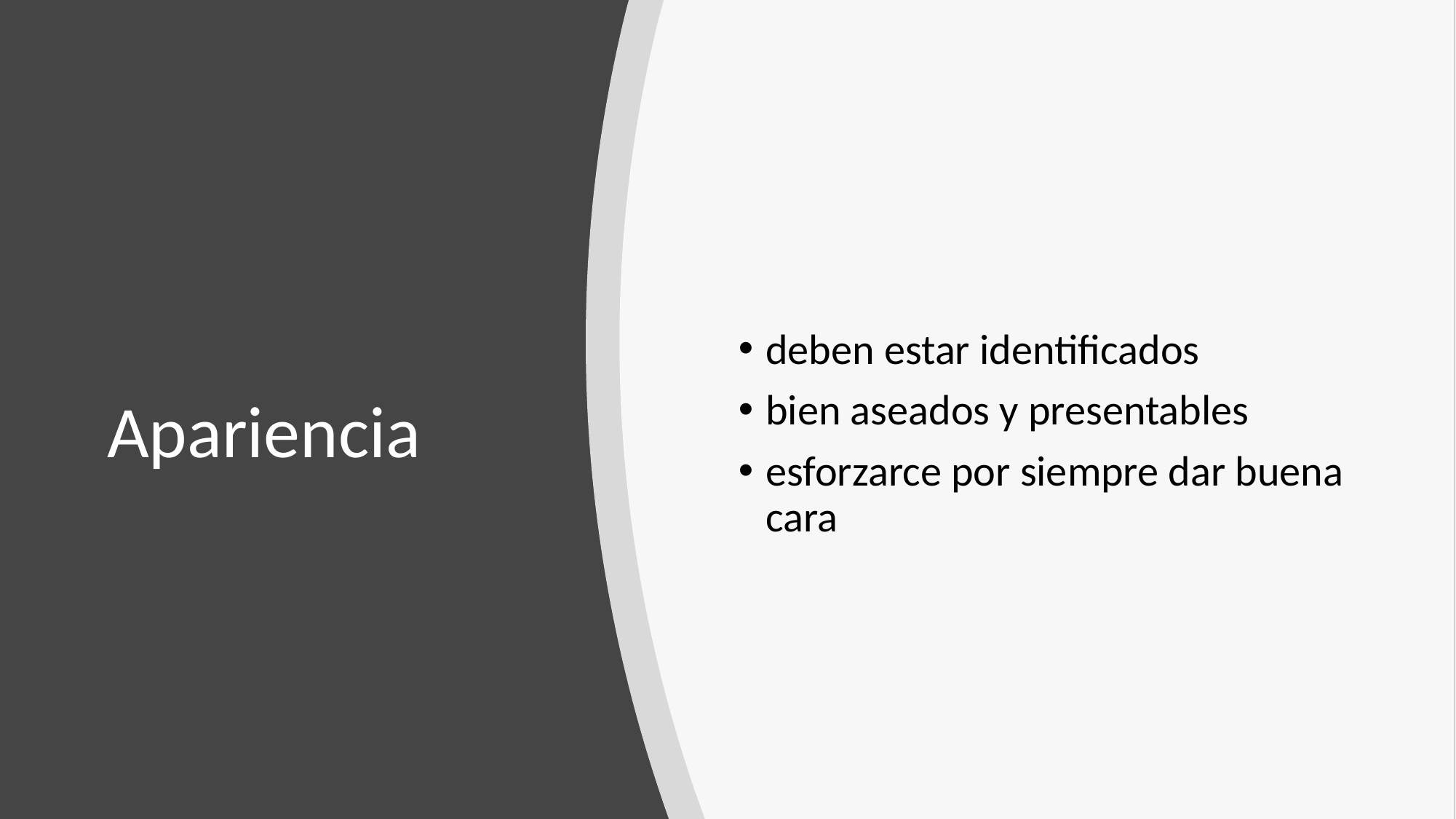

deben estar identificados
bien aseados y presentables
esforzarce por siempre dar buena cara
# Apariencia